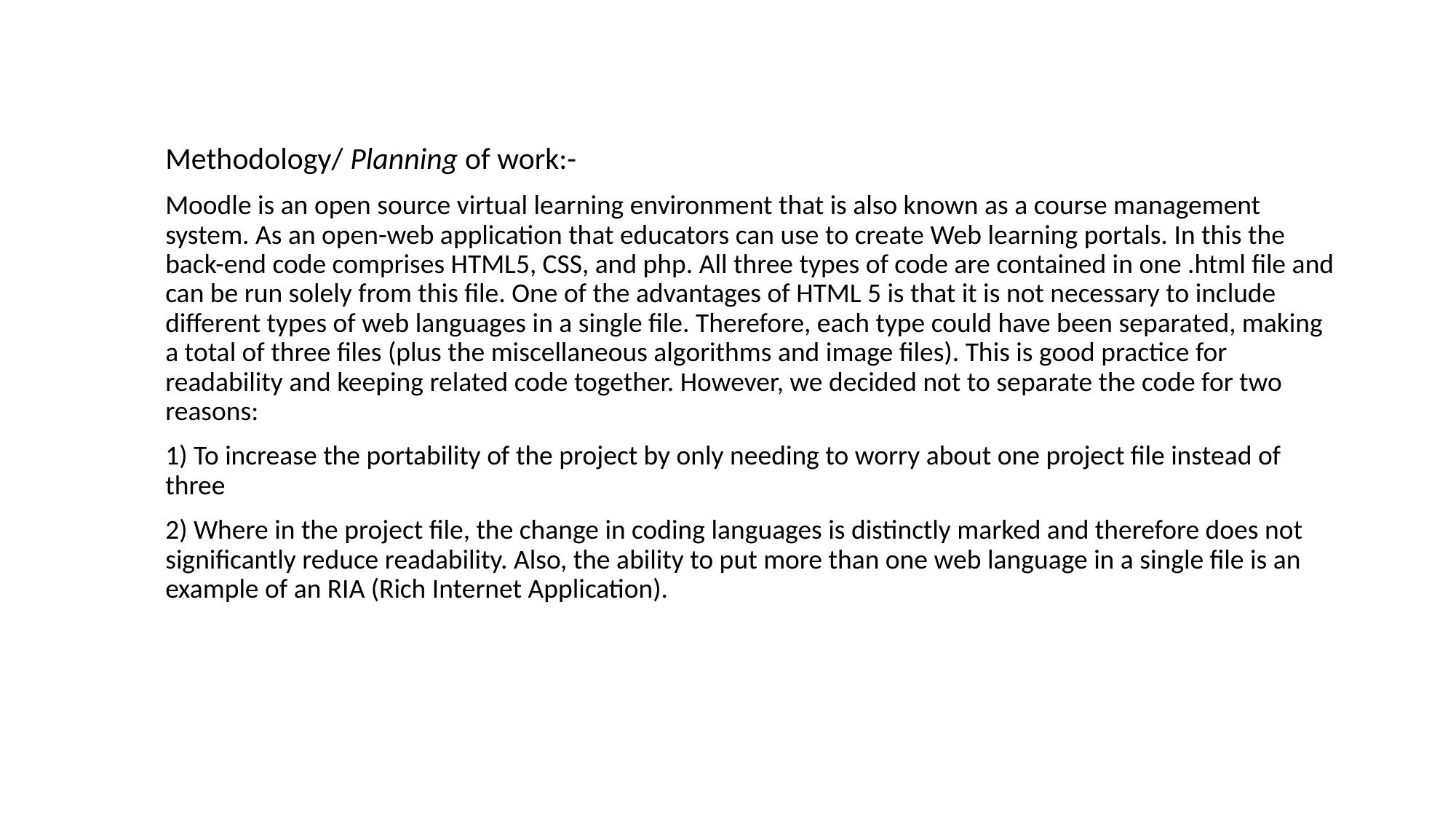

Methodology/ Planning of work:-
Moodle is an open source virtual learning environment that is also known as a course management system. As an open-web application that educators can use to create Web learning portals. In this the back-end code comprises HTML5, CSS, and php. All three types of code are contained in one .html file and can be run solely from this file. One of the advantages of HTML 5 is that it is not necessary to include different types of web languages in a single file. Therefore, each type could have been separated, making a total of three files (plus the miscellaneous algorithms and image files). This is good practice for readability and keeping related code together. However, we decided not to separate the code for two reasons:
1) To increase the portability of the project by only needing to worry about one project file instead of three
2) Where in the project file, the change in coding languages is distinctly marked and therefore does not significantly reduce readability. Also, the ability to put more than one web language in a single file is an example of an RIA (Rich Internet Application).